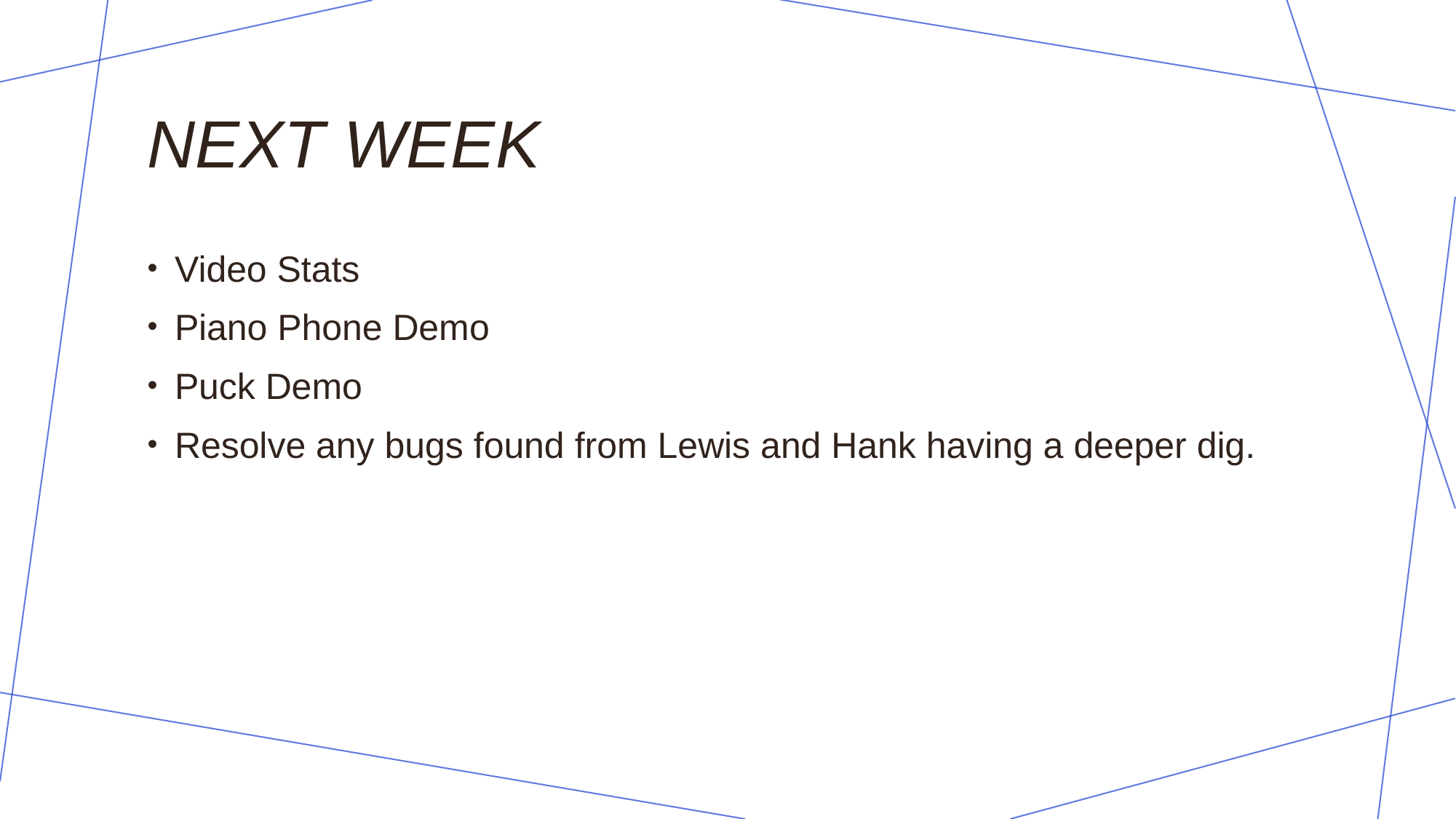

# NEXT WEEK
Video Stats
Piano Phone Demo
Puck Demo
Resolve any bugs found from Lewis and Hank having a deeper dig.